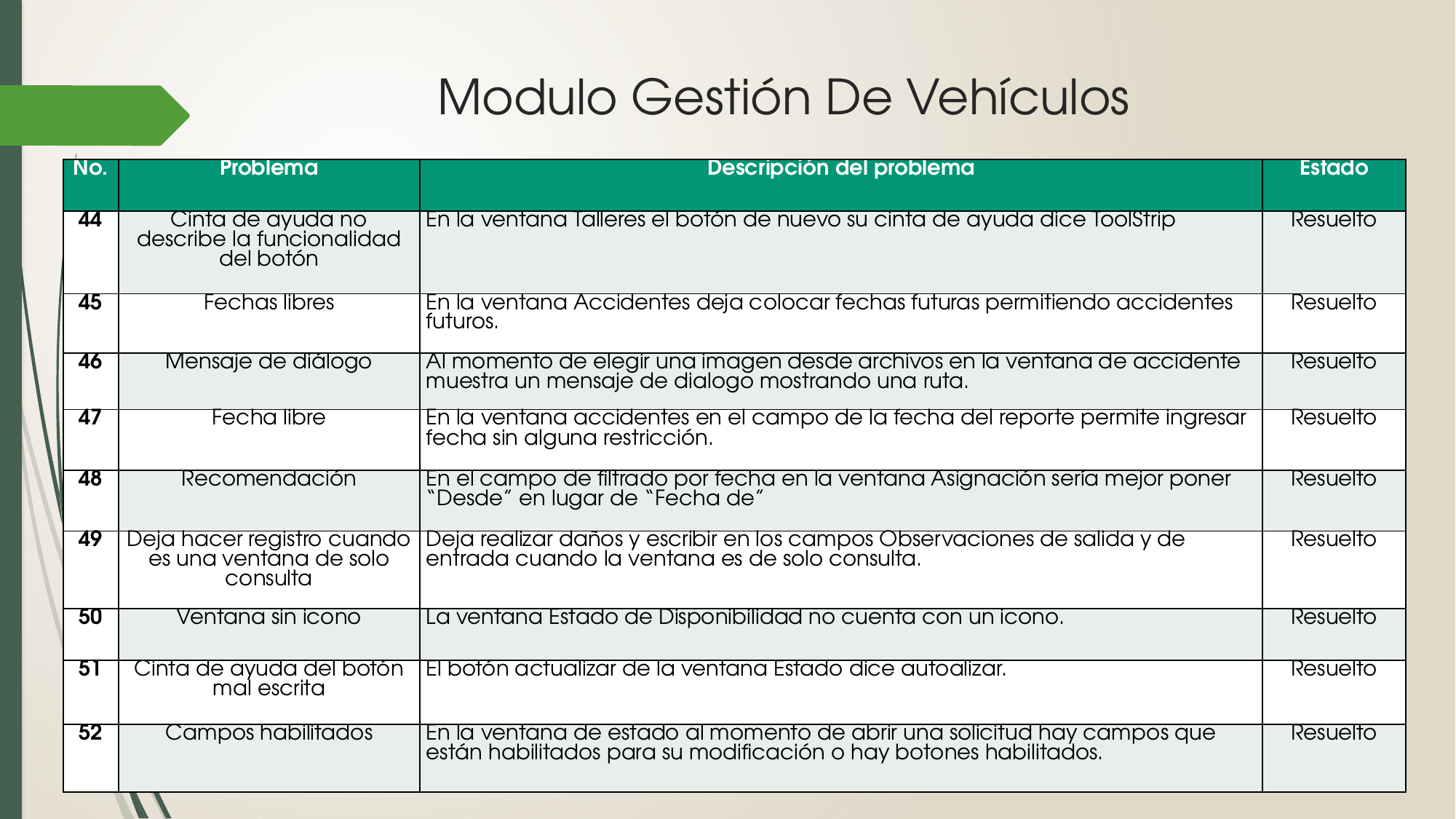

# Modulo Gestión De Vehículos
| No. | Problema | Descripción del problema | Estado |
| --- | --- | --- | --- |
| 44 | Cinta de ayuda no describe la funcionalidad del botón | En la ventana Talleres el botón de nuevo su cinta de ayuda dice ToolStrip | Resuelto |
| 45 | Fechas libres | En la ventana Accidentes deja colocar fechas futuras permitiendo accidentes futuros. | Resuelto |
| 46 | Mensaje de diálogo | Al momento de elegir una imagen desde archivos en la ventana de accidente muestra un mensaje de dialogo mostrando una ruta. | Resuelto |
| 47 | Fecha libre | En la ventana accidentes en el campo de la fecha del reporte permite ingresar fecha sin alguna restricción. | Resuelto |
| 48 | Recomendación | En el campo de filtrado por fecha en la ventana Asignación sería mejor poner “Desde” en lugar de “Fecha de” | Resuelto |
| 49 | Deja hacer registro cuando es una ventana de solo consulta | Deja realizar daños y escribir en los campos Observaciones de salida y de entrada cuando la ventana es de solo consulta. | Resuelto |
| 50 | Ventana sin icono | La ventana Estado de Disponibilidad no cuenta con un icono. | Resuelto |
| 51 | Cinta de ayuda del botón mal escrita | El botón actualizar de la ventana Estado dice autoalizar. | Resuelto |
| 52 | Campos habilitados | En la ventana de estado al momento de abrir una solicitud hay campos que están habilitados para su modificación o hay botones habilitados. | Resuelto |